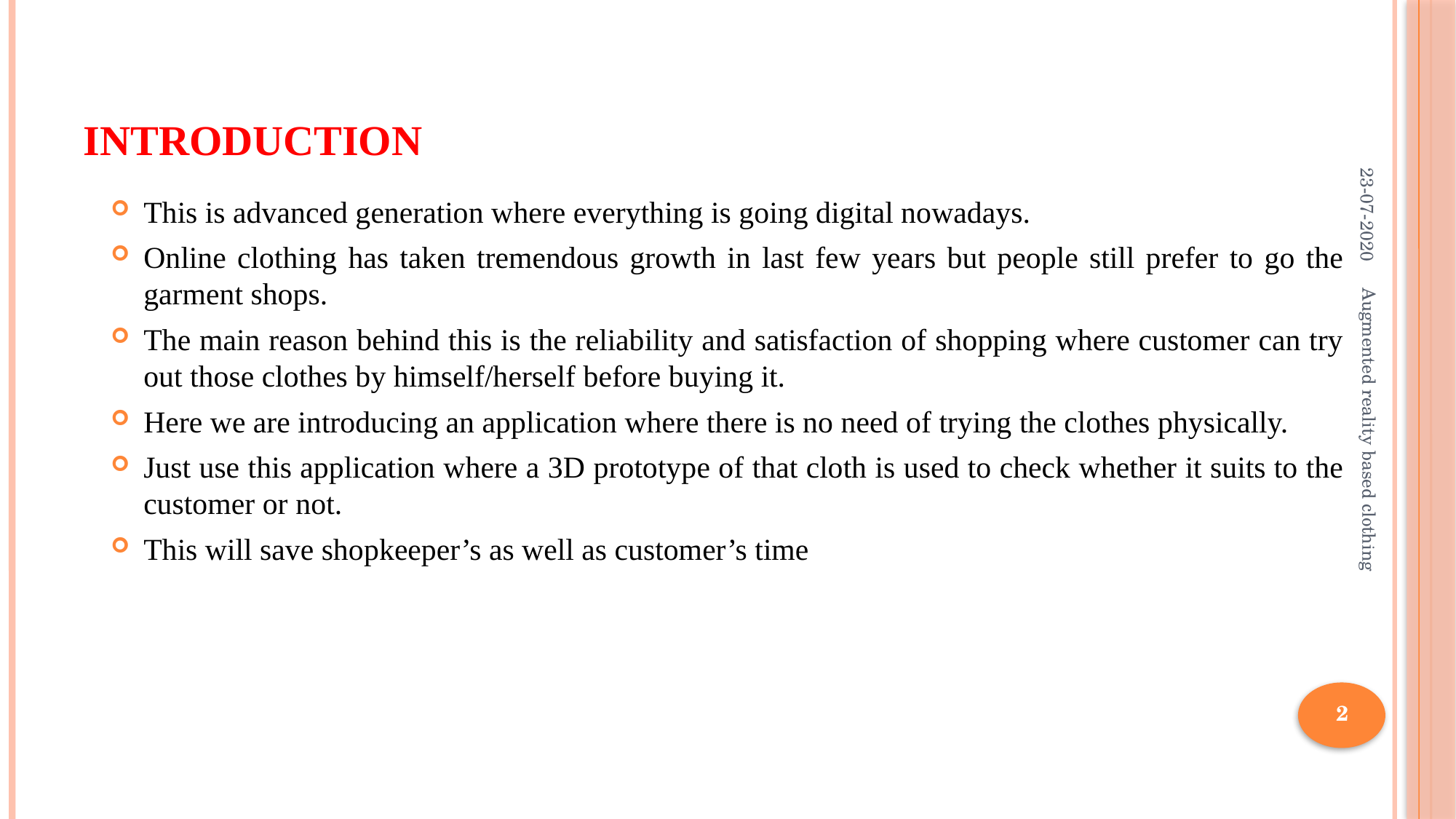

# Introduction
23-07-2020
This is advanced generation where everything is going digital nowadays.
Online clothing has taken tremendous growth in last few years but people still prefer to go the garment shops.
The main reason behind this is the reliability and satisfaction of shopping where customer can try out those clothes by himself/herself before buying it.
Here we are introducing an application where there is no need of trying the clothes physically.
Just use this application where a 3D prototype of that cloth is used to check whether it suits to the customer or not.
This will save shopkeeper’s as well as customer’s time
Augmented reality based clothing
2